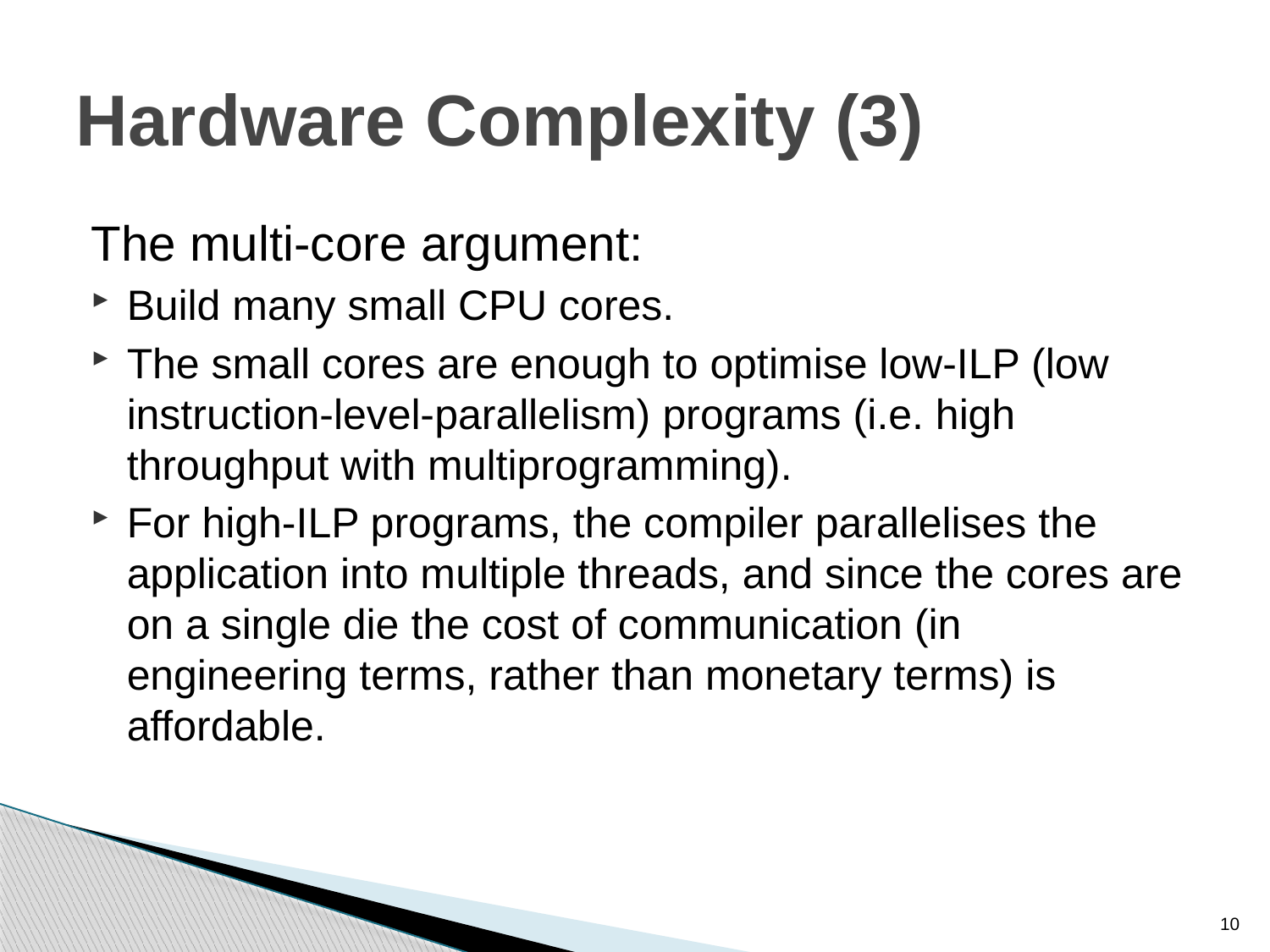

# Hardware Complexity (3)
The multi-core argument:
Build many small CPU cores.
The small cores are enough to optimise low-ILP (low instruction-level-parallelism) programs (i.e. high throughput with multiprogramming).
For high-ILP programs, the compiler parallelises the application into multiple threads, and since the cores are on a single die the cost of communication (in engineering terms, rather than monetary terms) is affordable.

10